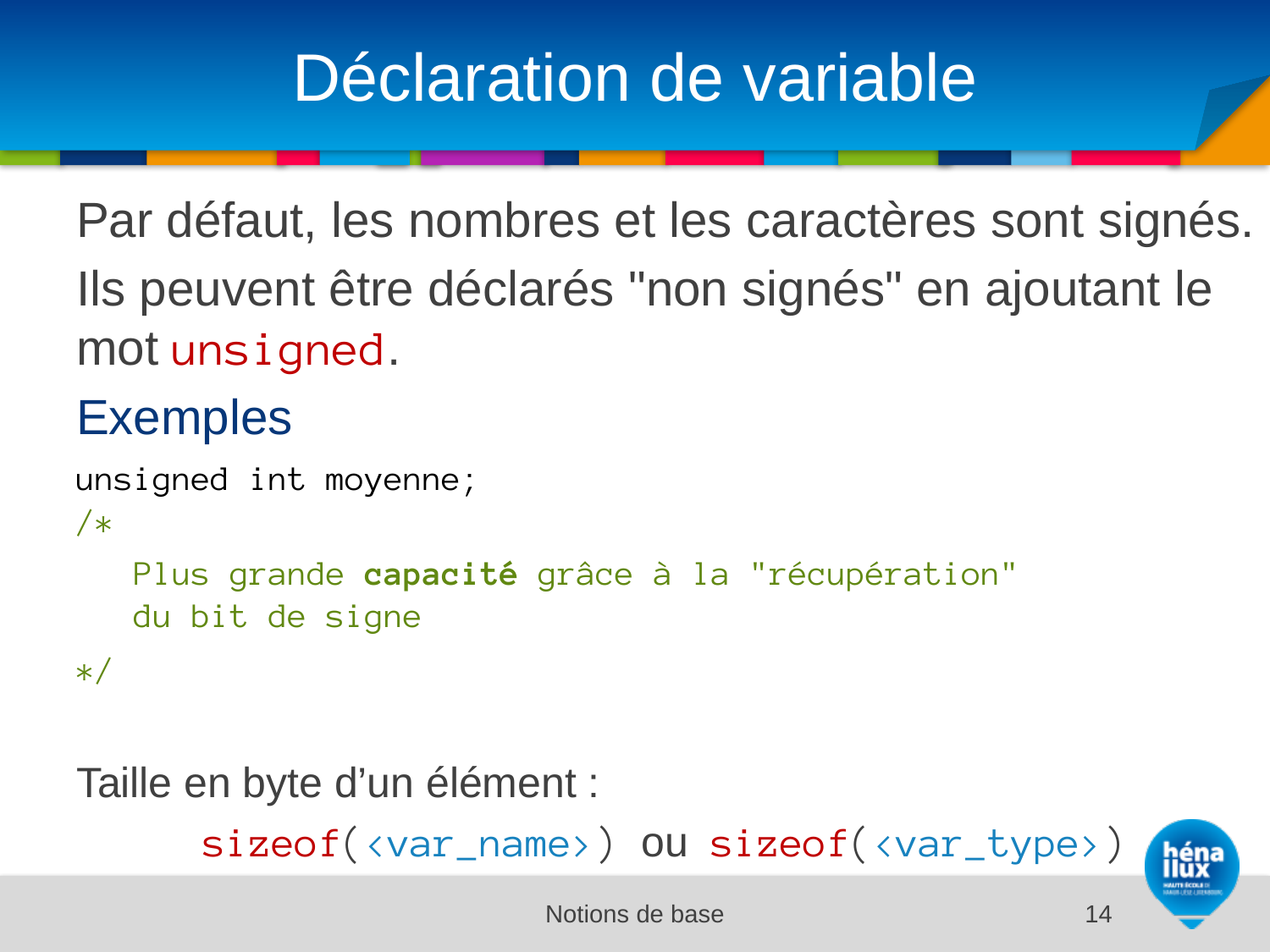

# Déclaration de variable
Par défaut, les nombres et les caractères sont signés.
Ils peuvent être déclarés "non signés" en ajoutant le mot unsigned.
Exemples
unsigned int moyenne;
/*
   Plus grande capacité grâce à la "récupération"
   du bit de signe
*/

Taille en byte d’un élément :
	sizeof(<var_name>) ou sizeof(<var_type>)

Notions de base
14